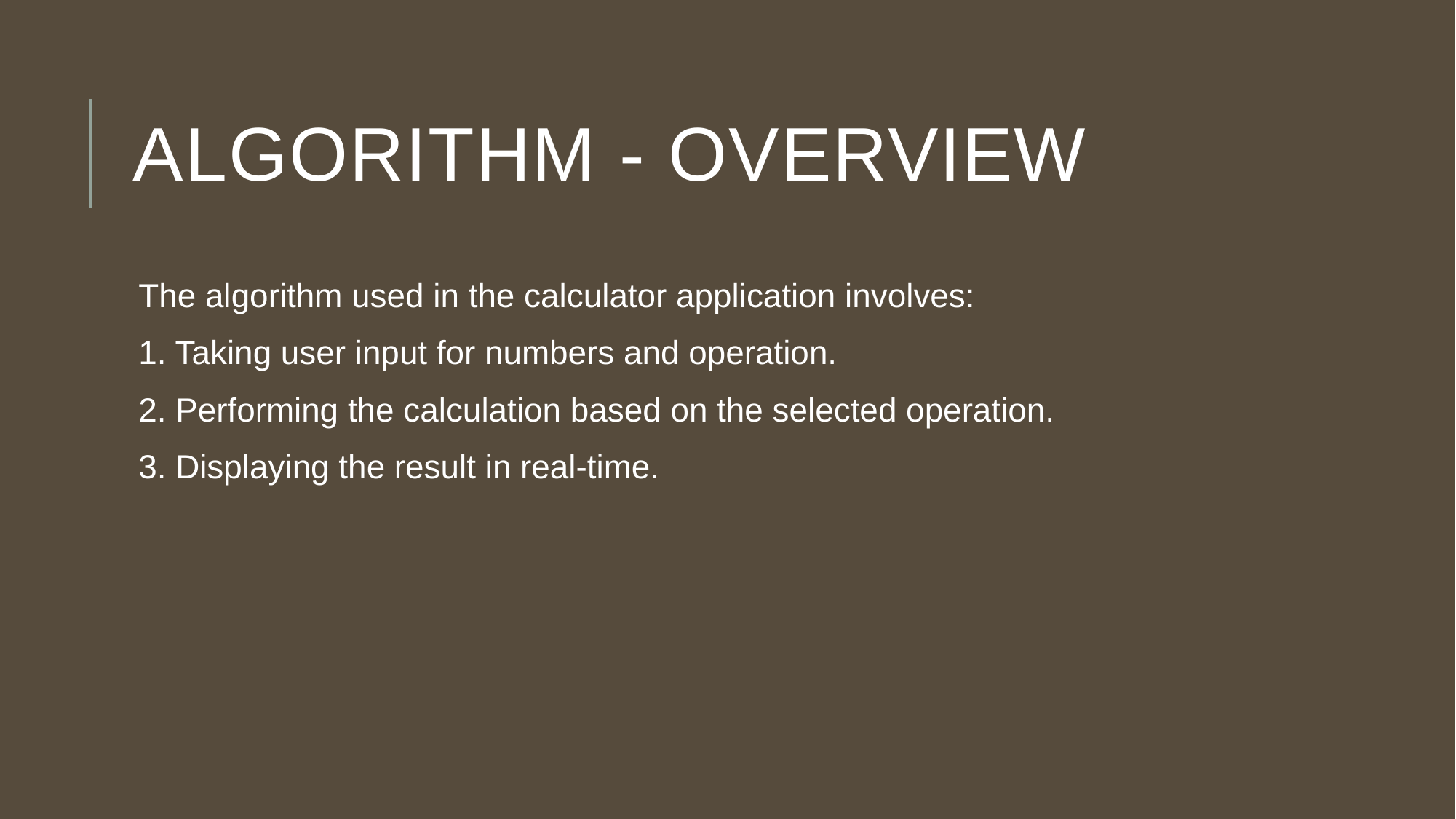

# Algorithm - Overview
The algorithm used in the calculator application involves:
1. Taking user input for numbers and operation.
2. Performing the calculation based on the selected operation.
3. Displaying the result in real-time.